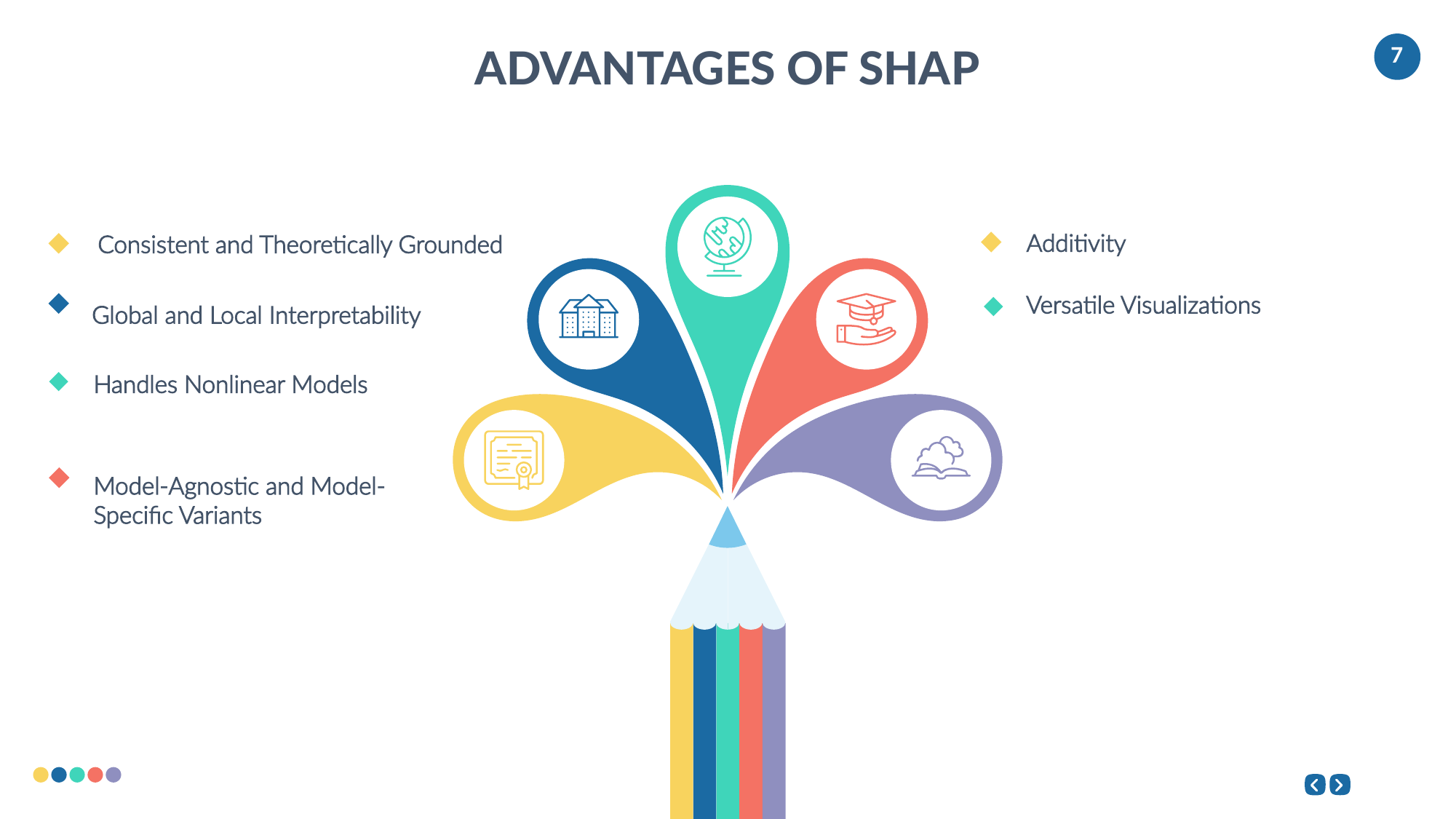

ADVANTAGES OF SHAP

Additivity
Consistent and Theoretically Grounded

Versatile Visualizations

Global and Local Interpretability

Handles Nonlinear Models

Model-Agnostic and Model-Specific Variants